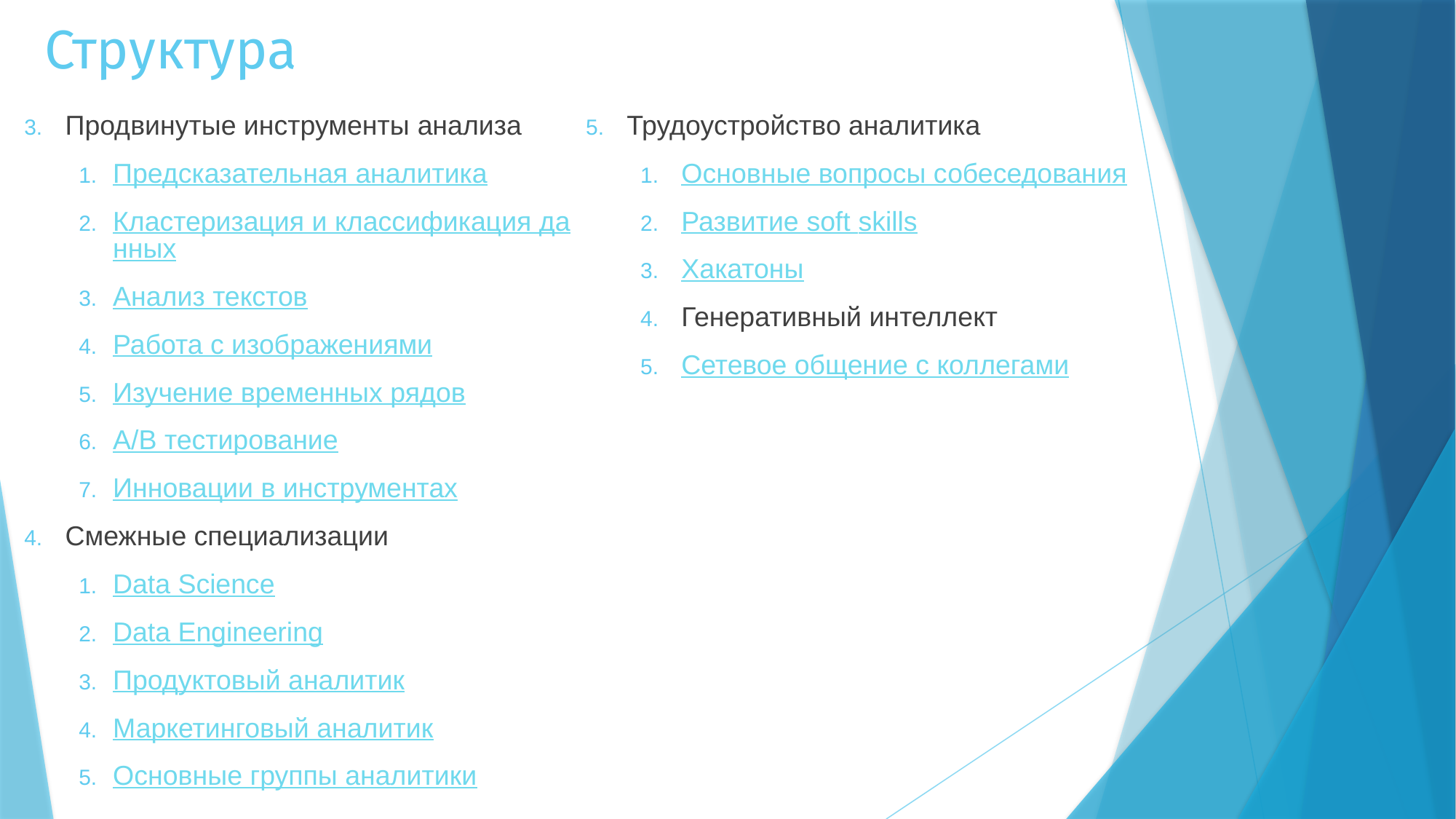

# Структура
Продвинутые инструменты анализа
Предсказательная аналитика
Кластеризация и классификация данных
Анализ текстов
Работа с изображениями
Изучение временных рядов
A/B тестирование
Инновации в инструментах
Смежные специализации
Data Science
Data Engineering
Продуктовый аналитик
Маркетинговый аналитик
Основные группы аналитики
Трудоустройство аналитика
Основные вопросы собеседования
Развитие soft skills
Хакатоны
Генеративный интеллект
Сетевое общение с коллегами